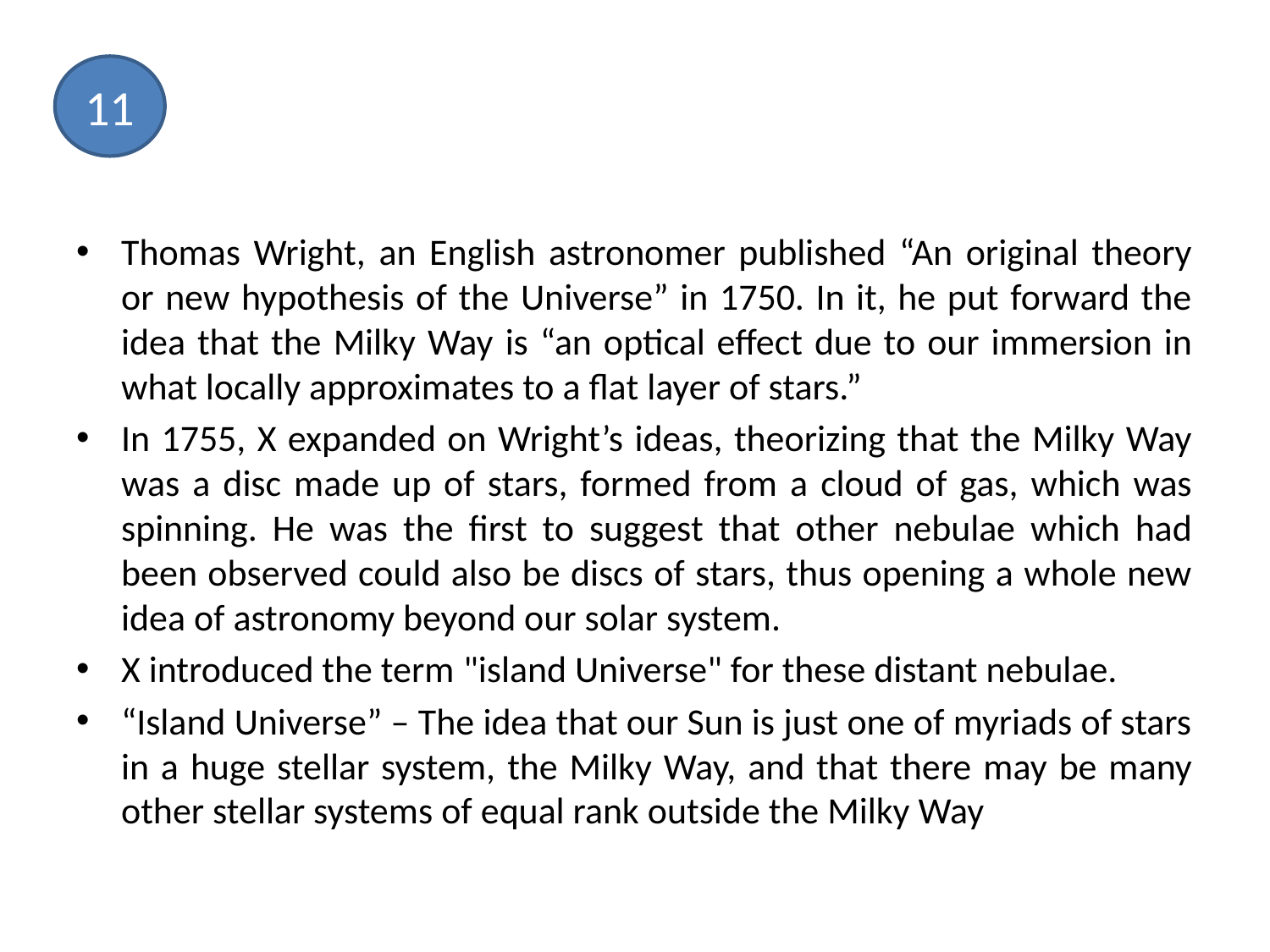

#
11
Thomas Wright, an English astronomer published “An original theory or new hypothesis of the Universe” in 1750. In it, he put forward the idea that the Milky Way is “an optical effect due to our immersion in what locally approximates to a flat layer of stars.”
In 1755, X expanded on Wright’s ideas, theorizing that the Milky Way was a disc made up of stars, formed from a cloud of gas, which was spinning. He was the first to suggest that other nebulae which had been observed could also be discs of stars, thus opening a whole new idea of astronomy beyond our solar system.
X introduced the term "island Universe" for these distant nebulae.
“Island Universe” – The idea that our Sun is just one of myriads of stars in a huge stellar system, the Milky Way, and that there may be many other stellar systems of equal rank outside the Milky Way